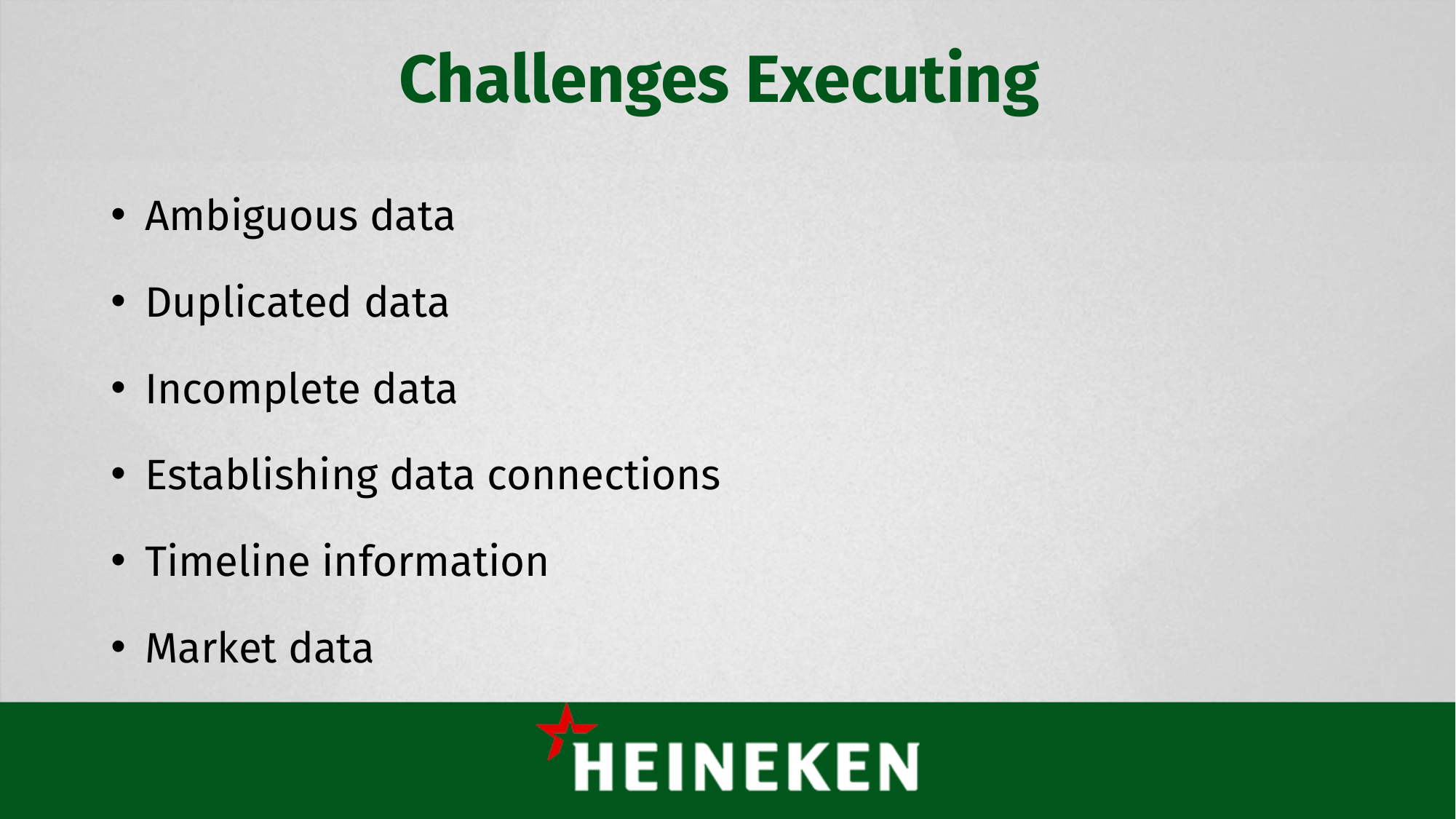

# Challenges Executing
Ambiguous data
Duplicated data
Incomplete data
Establishing data connections
Timeline information
Market data